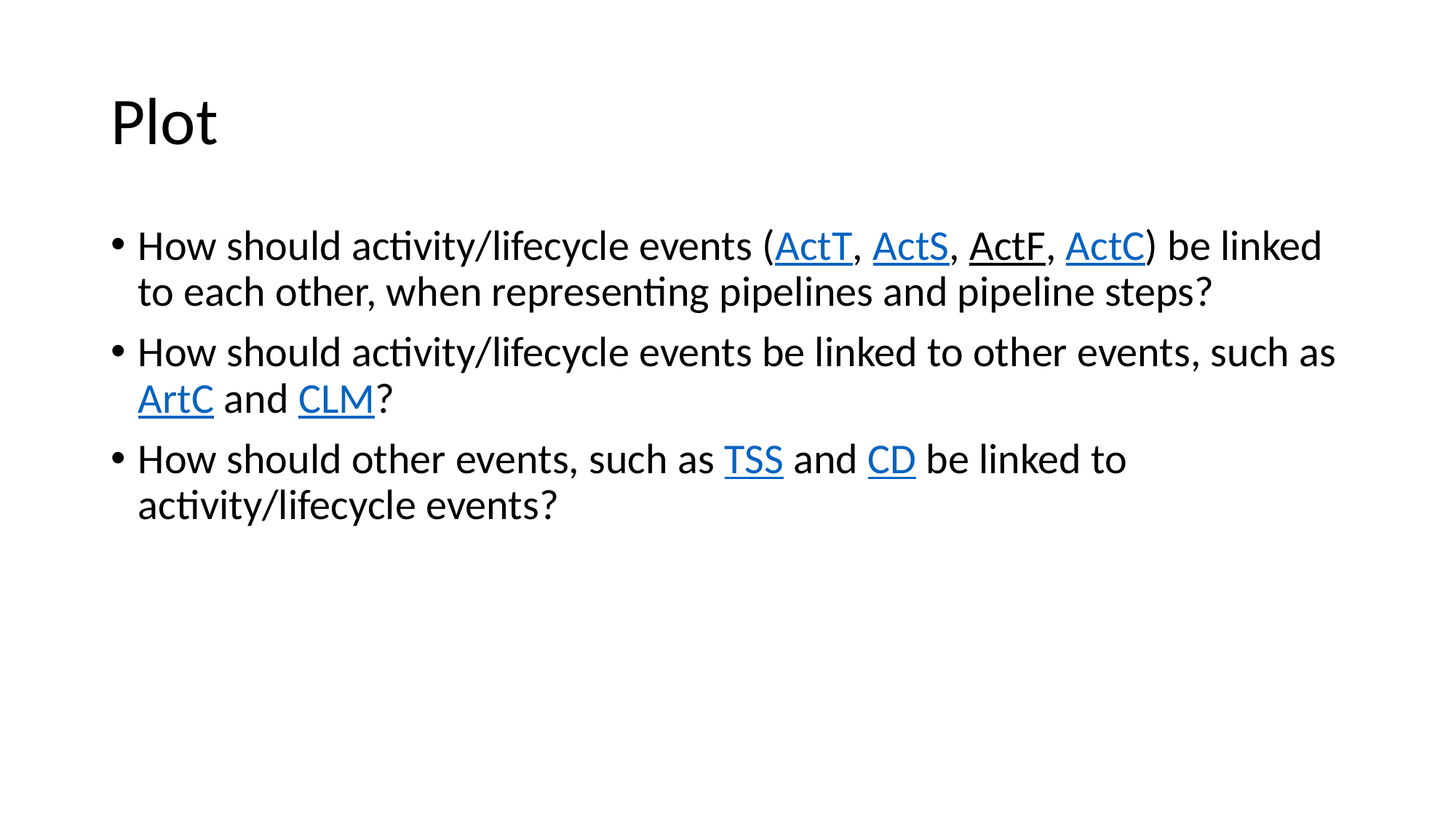

# Plot
How should activity/lifecycle events (ActT, ActS, ActF, ActC) be linked to each other, when representing pipelines and pipeline steps?
How should activity/lifecycle events be linked to other events, such as ArtC and CLM?
How should other events, such as TSS and CD be linked to activity/lifecycle events?